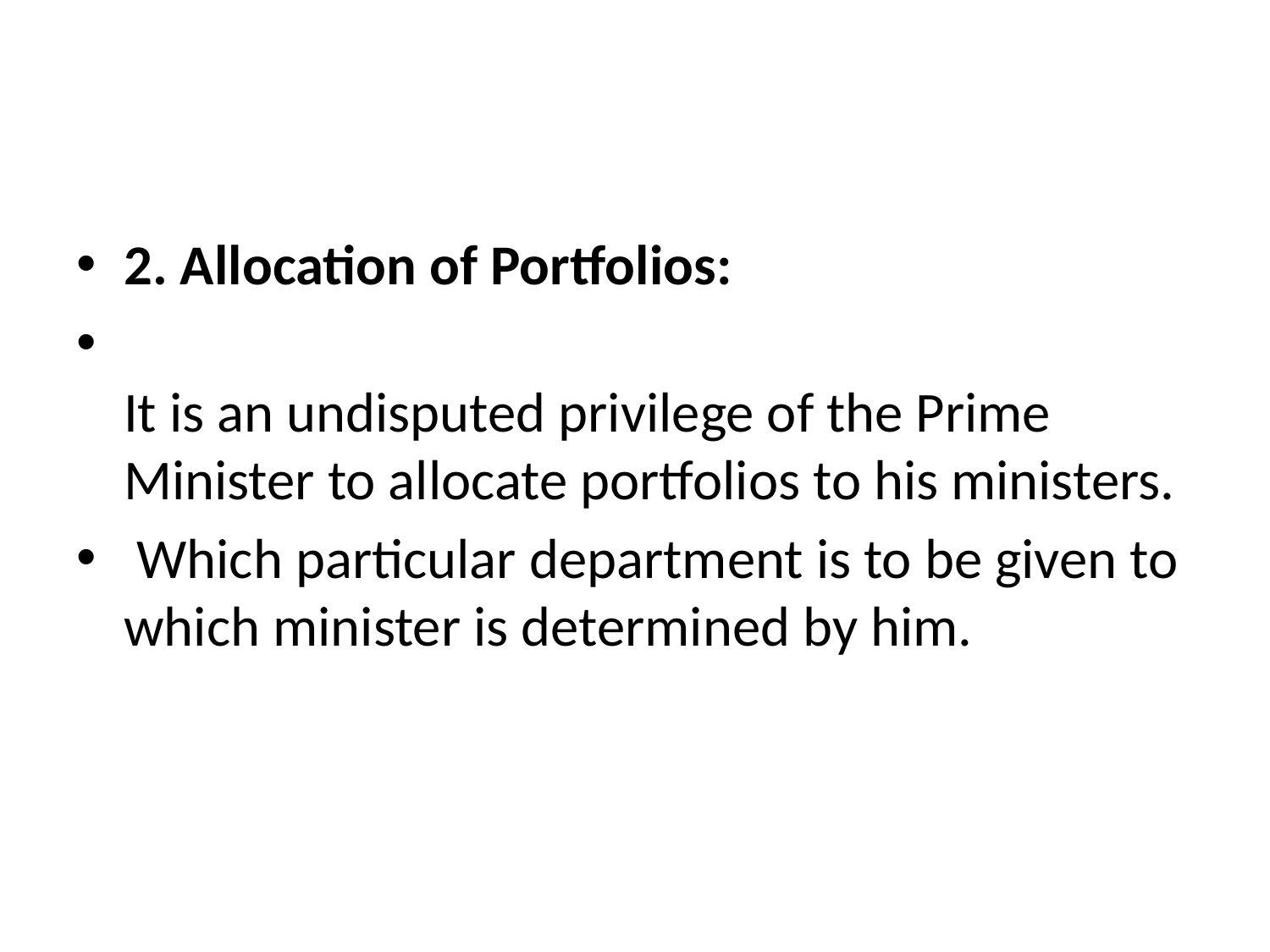

2. Allocation of Portfolios:
It is an undisputed privilege of the Prime Minister to allocate portfolios to his ministers.
 Which particular department is to be given to which minister is determined by him.